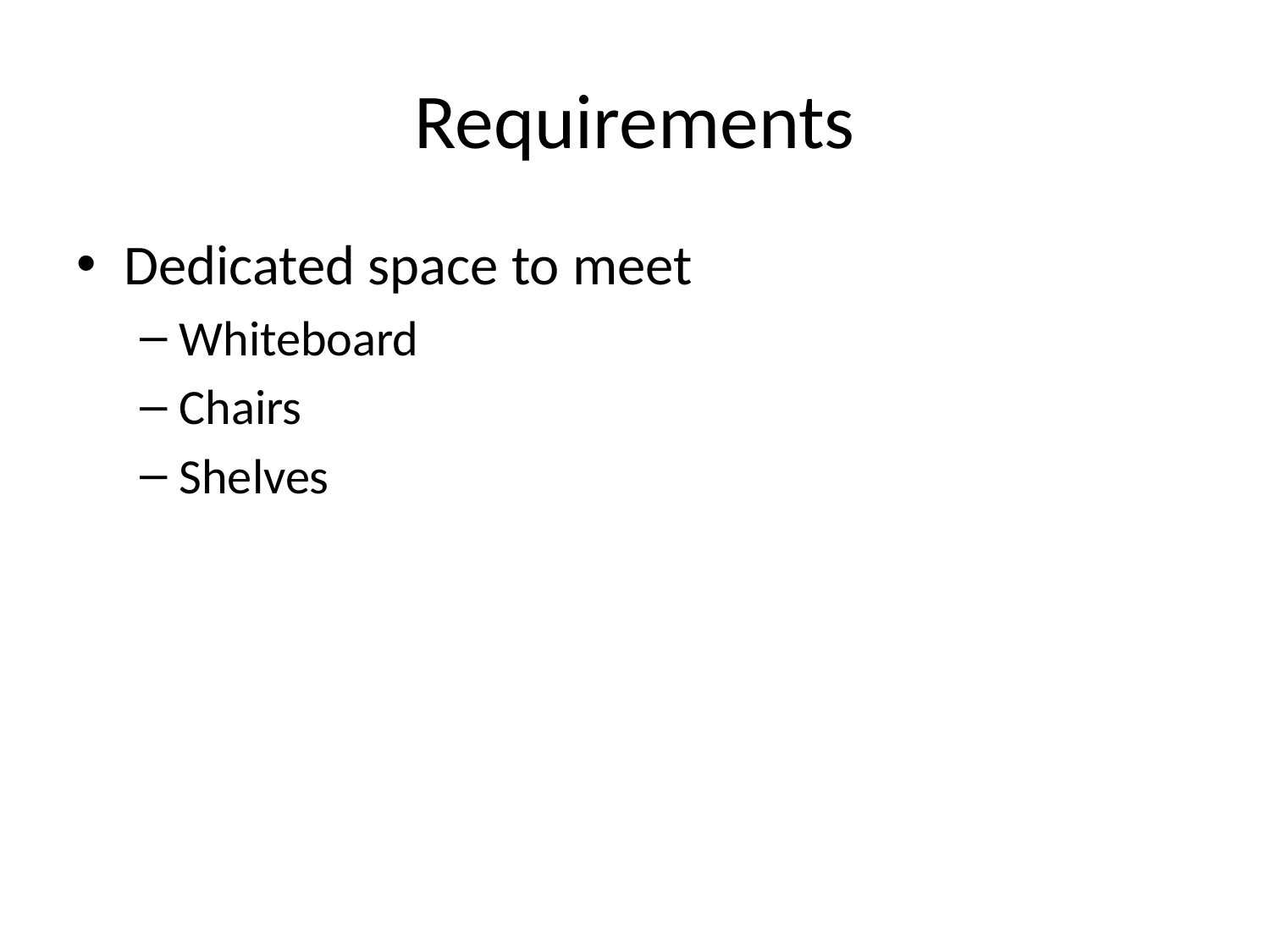

# Requirements
Dedicated space to meet
Whiteboard
Chairs
Shelves